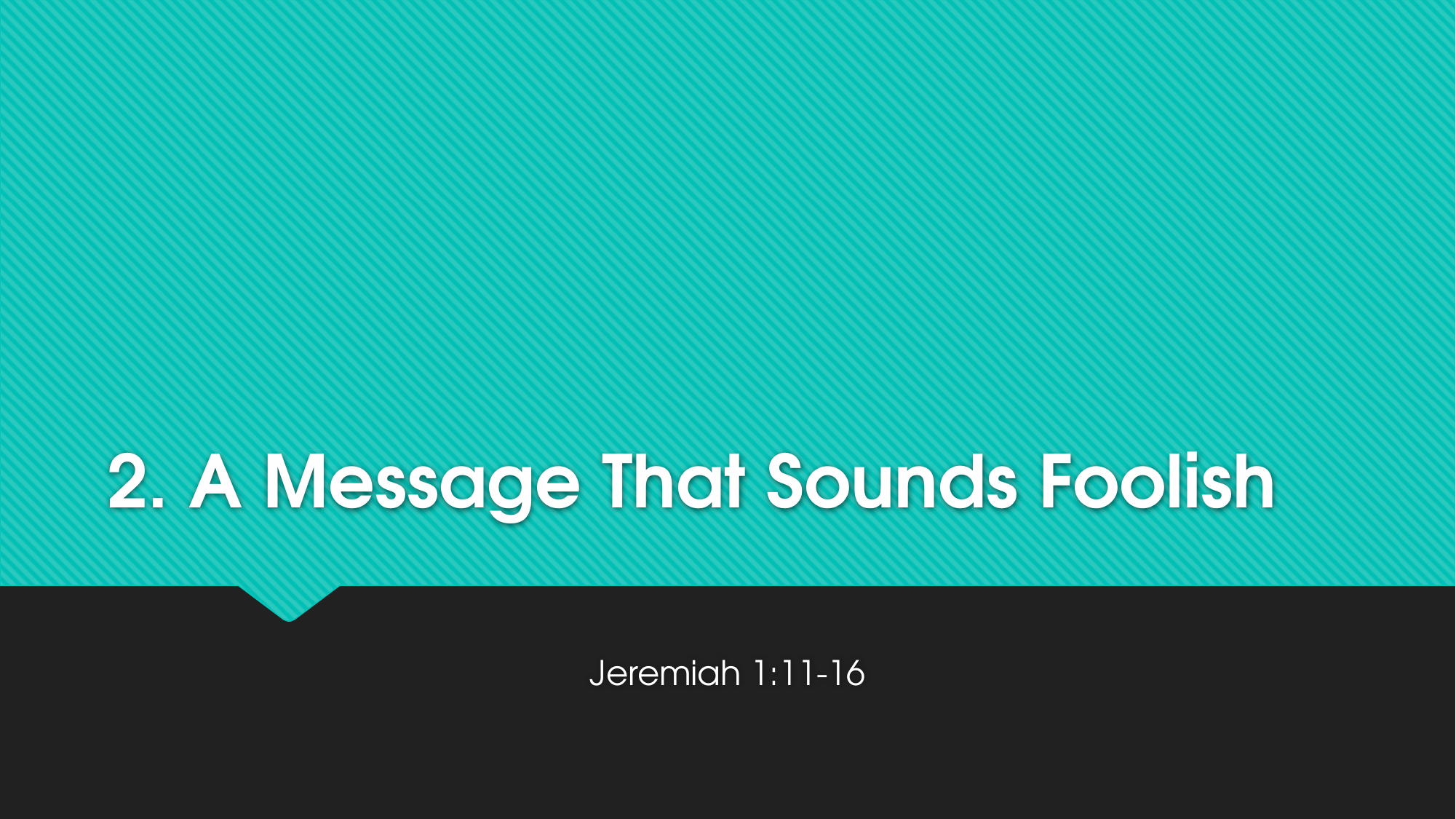

# 2. A Message That Sounds Foolish
Jeremiah 1:11-16